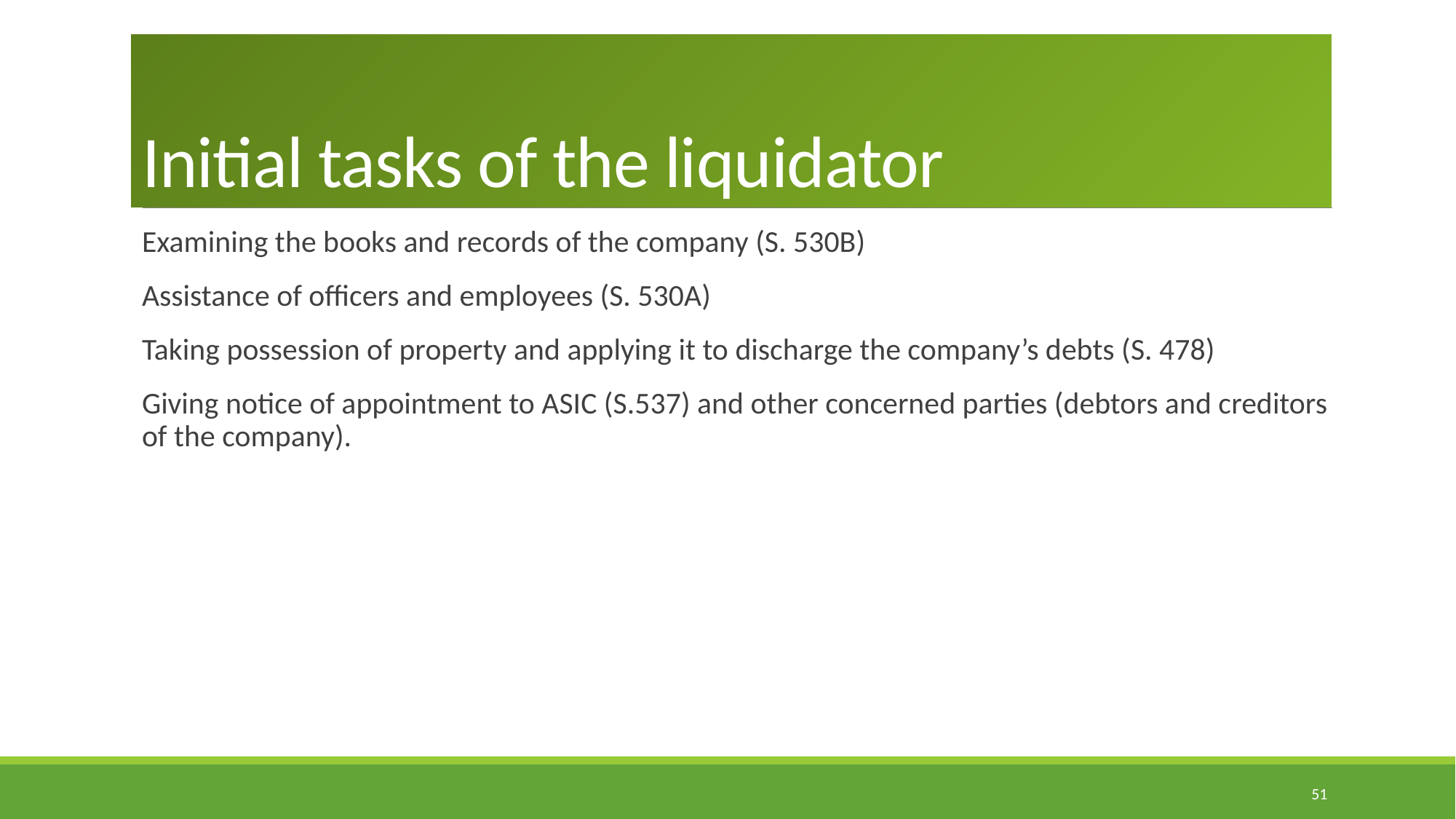

# Initial tasks of the liquidator
Examining the books and records of the company (S. 530B)
Assistance of officers and employees (S. 530A)
Taking possession of property and applying it to discharge the company’s debts (S. 478)
Giving notice of appointment to ASIC (S.537) and other concerned parties (debtors and creditors of the company).

51